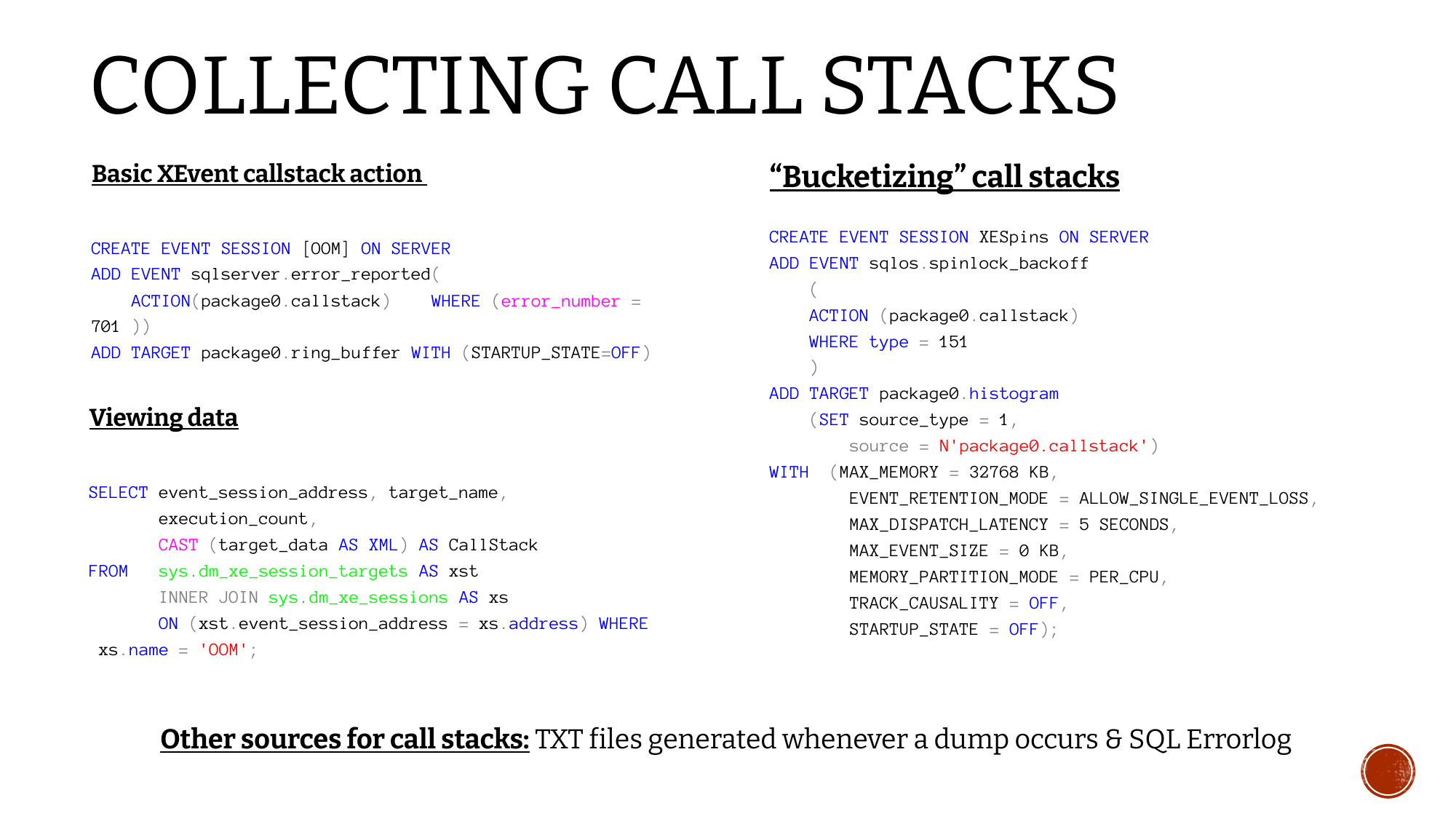

# Collecting Call stacks
“Bucketizing” call stacks

CREATE EVENT SESSION XESpins ON SERVER
ADD EVENT sqlos.spinlock_backoff
    (
    ACTION (package0.callstack)
    WHERE type = 151
    )
ADD TARGET package0.histogram
    (SET source_type = 1,
        source = N'package0.callstack')
WITH  (MAX_MEMORY = 32768 KB,
        EVENT_RETENTION_MODE = ALLOW_SINGLE_EVENT_LOSS,
        MAX_DISPATCH_LATENCY = 5 SECONDS,
        MAX_EVENT_SIZE = 0 KB,
        MEMORY_PARTITION_MODE = PER_CPU,
        TRACK_CAUSALITY = OFF,
        STARTUP_STATE = OFF);

Basic XEvent callstack action

CREATE EVENT SESSION [OOM] ON SERVER
ADD EVENT sqlserver.error_reported(
    ACTION(package0.callstack)    WHERE (error_number = 701 ))
ADD TARGET package0.ring_buffer WITH (STARTUP_STATE=OFF)

Viewing data

SELECT event_session_address, target_name,
       execution_count,
       CAST (target_data AS XML) AS CallStack
FROM   sys.dm_xe_session_targets AS xst
       INNER JOIN sys.dm_xe_sessions AS xs
       ON (xst.event_session_address = xs.address) WHERE  xs.name = 'OOM';
Other sources for call stacks: TXT files generated whenever a dump occurs & SQL Errorlog